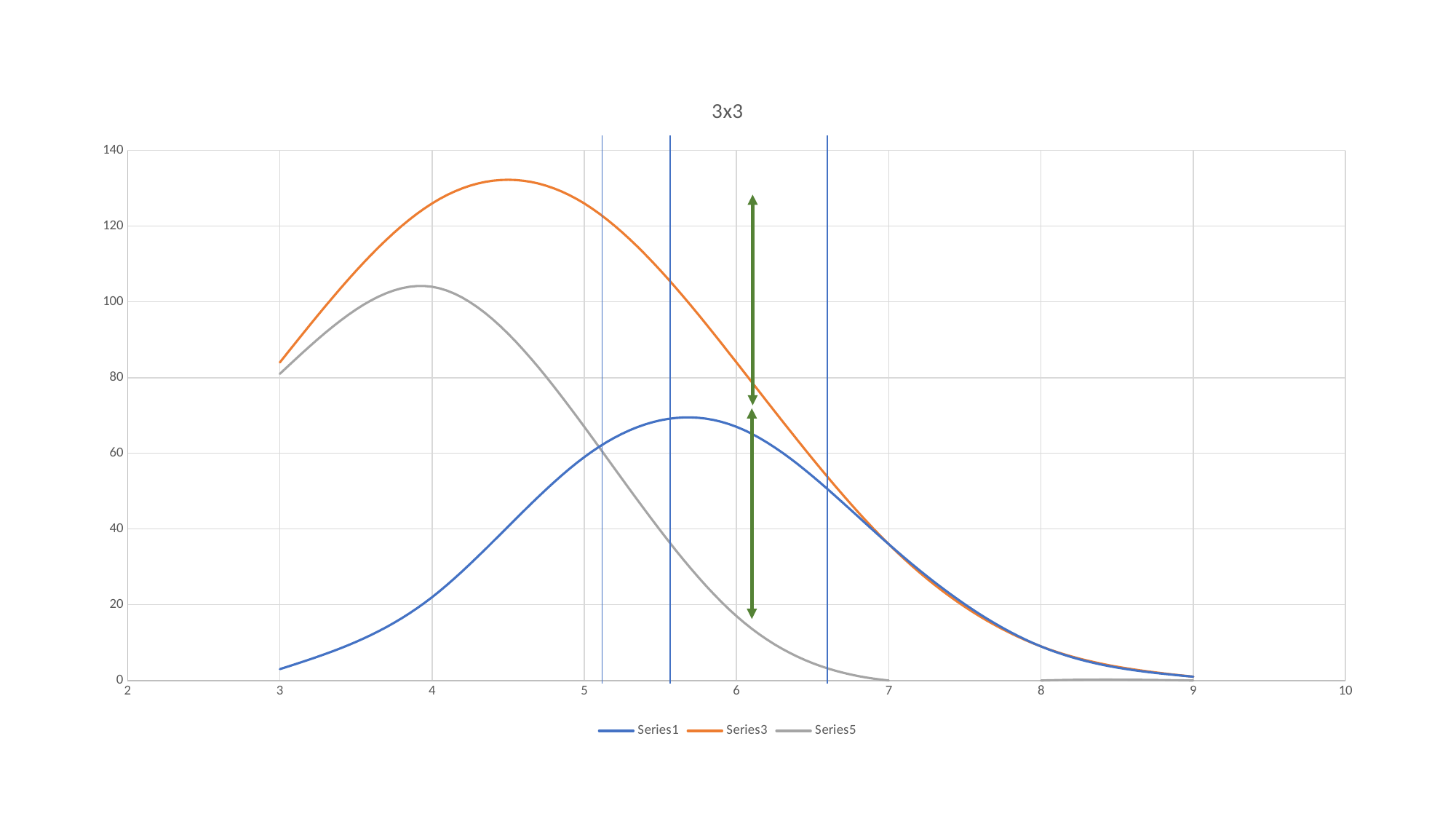

### Chart: 3x3

| Category |  |  |  |
|---|---|---|---|